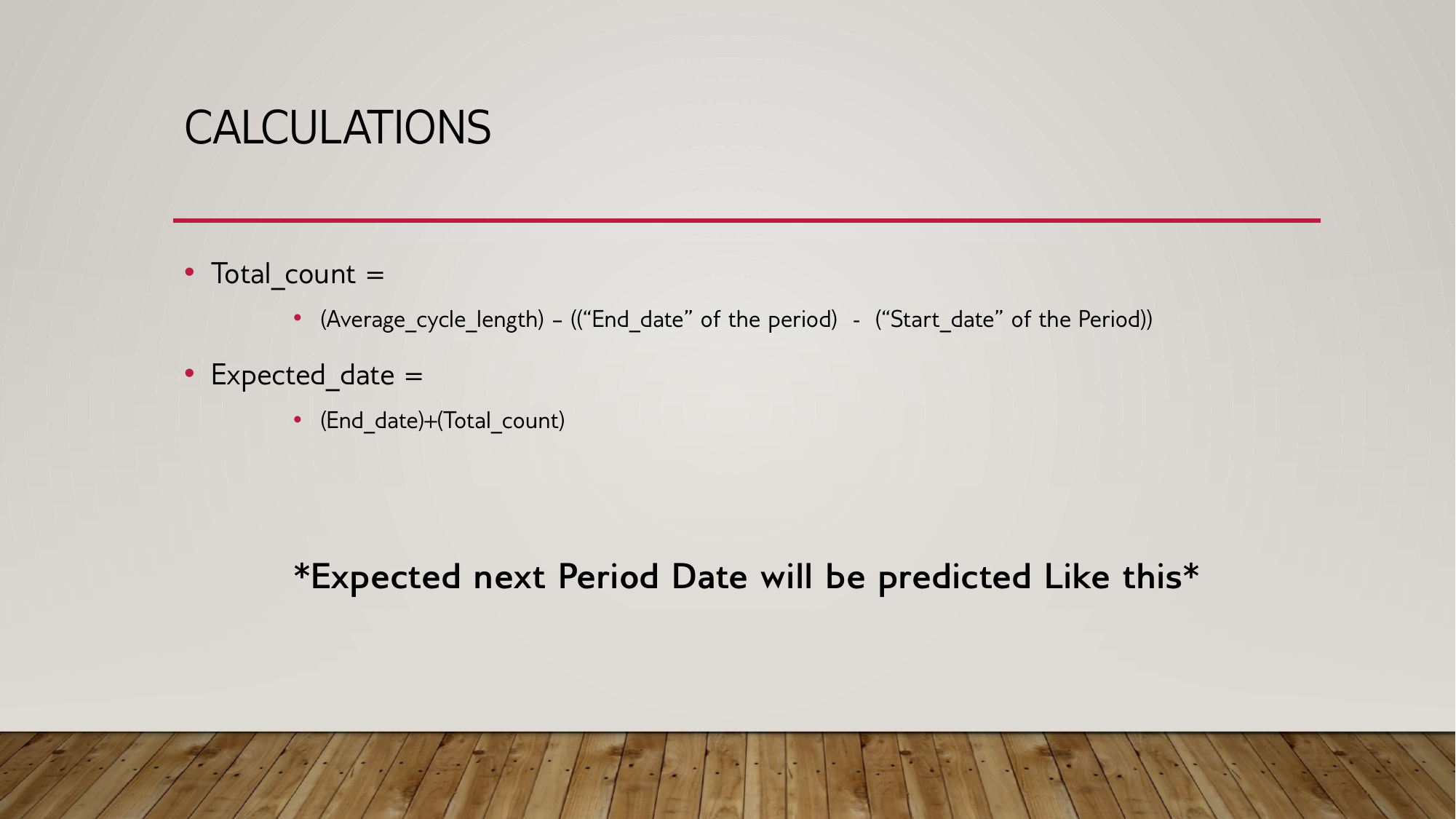

# Calculations
Total_count =
(Average_cycle_length) – ((“End_date” of the period)  -  (“Start_date” of the Period))
Expected_date =
(End_date)+(Total_count)

*Expected next Period Date will be predicted Like this*